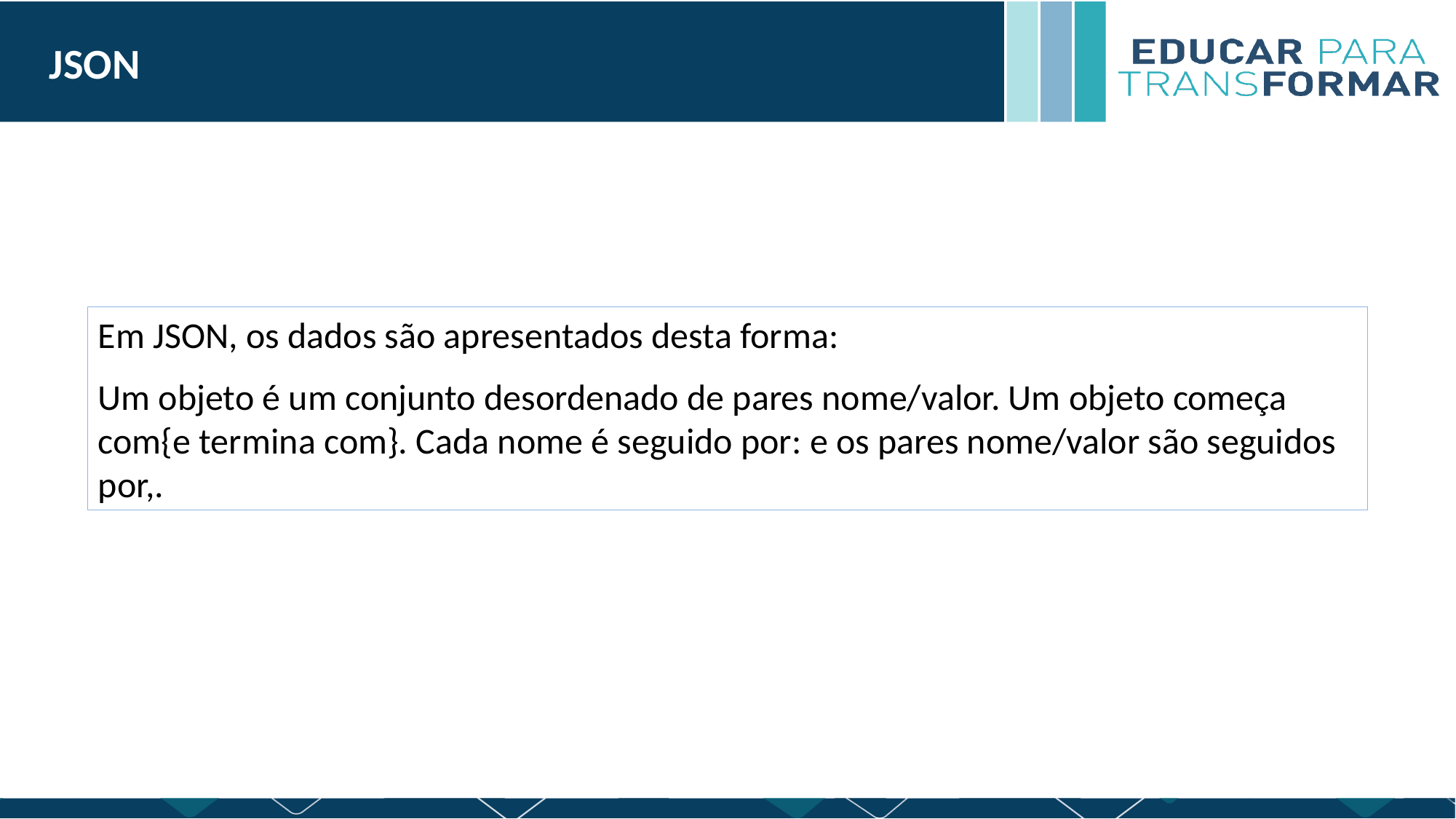

JSON
Em JSON, os dados são apresentados desta forma:
Um objeto é um conjunto desordenado de pares nome/valor. Um objeto começa com{e termina com}. Cada nome é seguido por: e os pares nome/valor são seguidos por,.